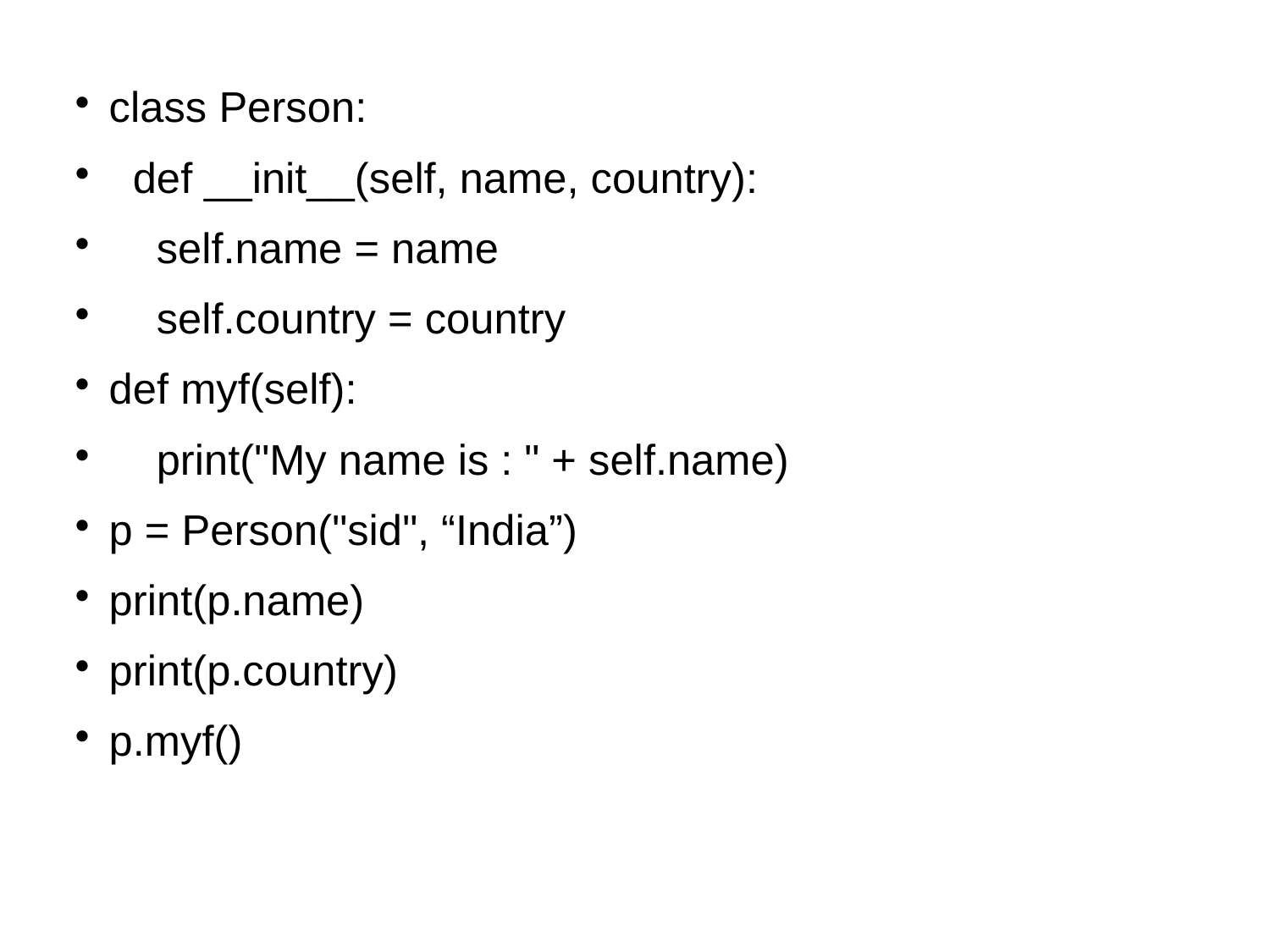

class Person:
  def __init__(self, name, country):
    self.name = name
    self.country = country
def myf(self):
    print("My name is : " + self.name)
p = Person("sid", “India”)
print(p.name)
print(p.country)
p.myf()